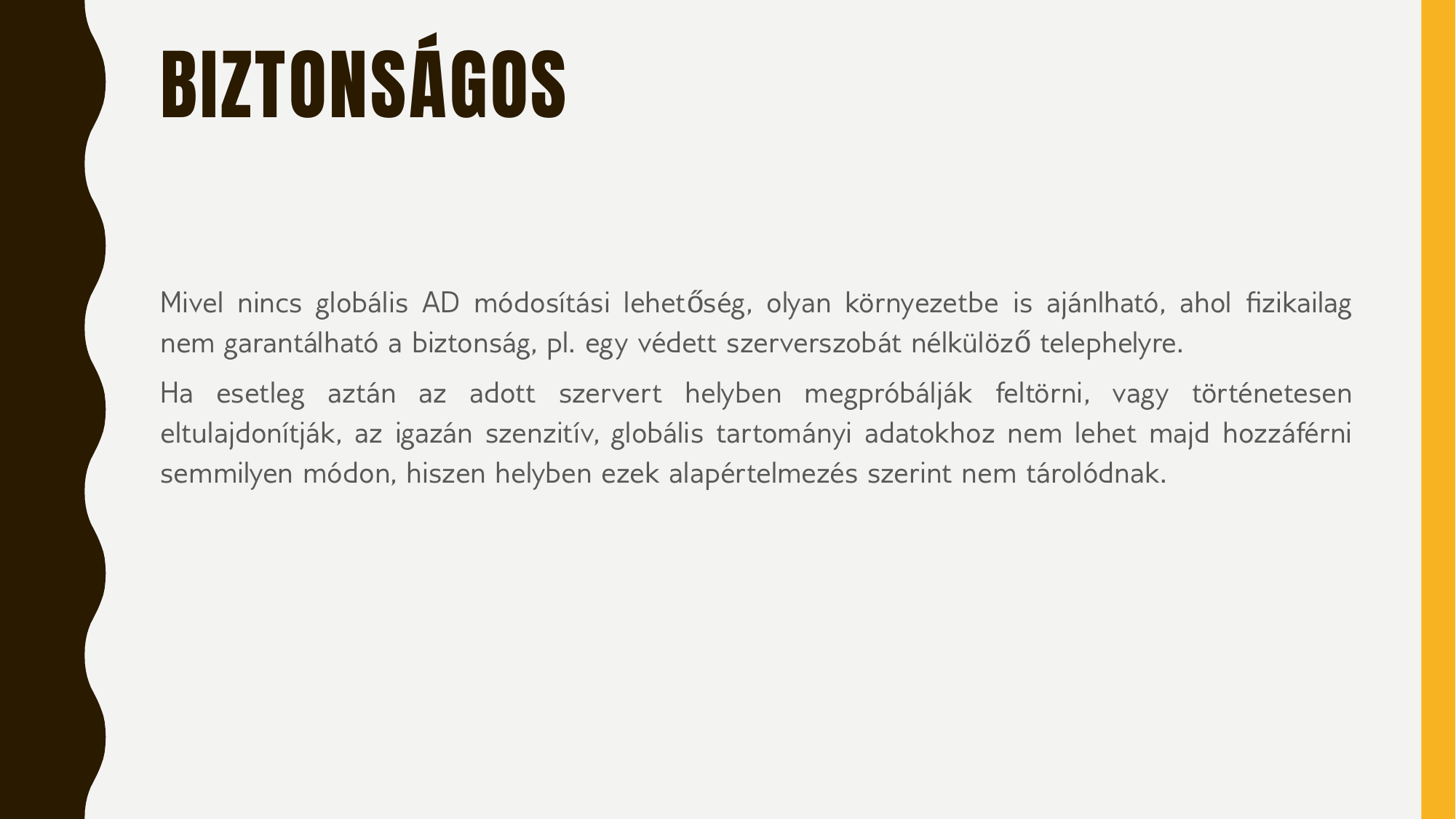

# Biztonságos
Mivel nincs globális AD módosítási lehetőség, olyan környezetbe is ajánlható, ahol fizikailag nem garantálható a biztonság, pl. egy védett szerverszobát nélkülöző telephelyre.
Ha esetleg aztán az adott szervert helyben megpróbálják feltörni, vagy történetesen eltulajdonítják, az igazán szenzitív, globális tartományi adatokhoz nem lehet majd hozzáférni semmilyen módon, hiszen helyben ezek alapértelmezés szerint nem tárolódnak.